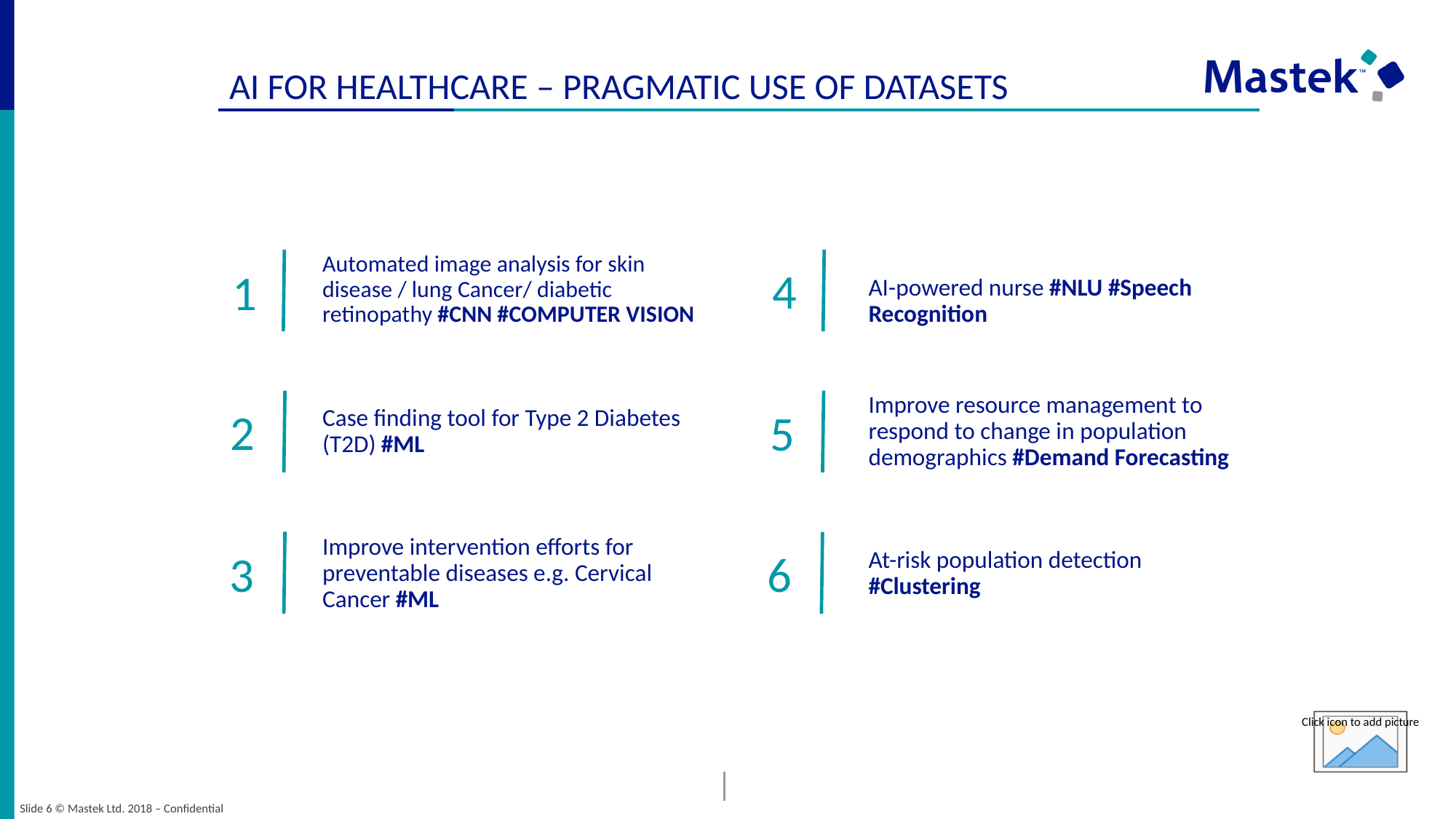

# AI FOR HEALTHCARE – PRAGMATIC USE OF DATASETS

Automated image analysis for skin disease / lung Cancer/ diabetic retinopathy #CNN #COMPUTER VISION
AI-powered nurse #NLU #Speech Recognition
Case finding tool for Type 2 Diabetes (T2D) #ML
Improve resource management to respond to change in population demographics #Demand Forecasting
Improve intervention efforts for preventable diseases e.g. Cervical Cancer #ML
At-risk population detection #Clustering

Slide 6 © Mastek Ltd. 2018 – Confidential